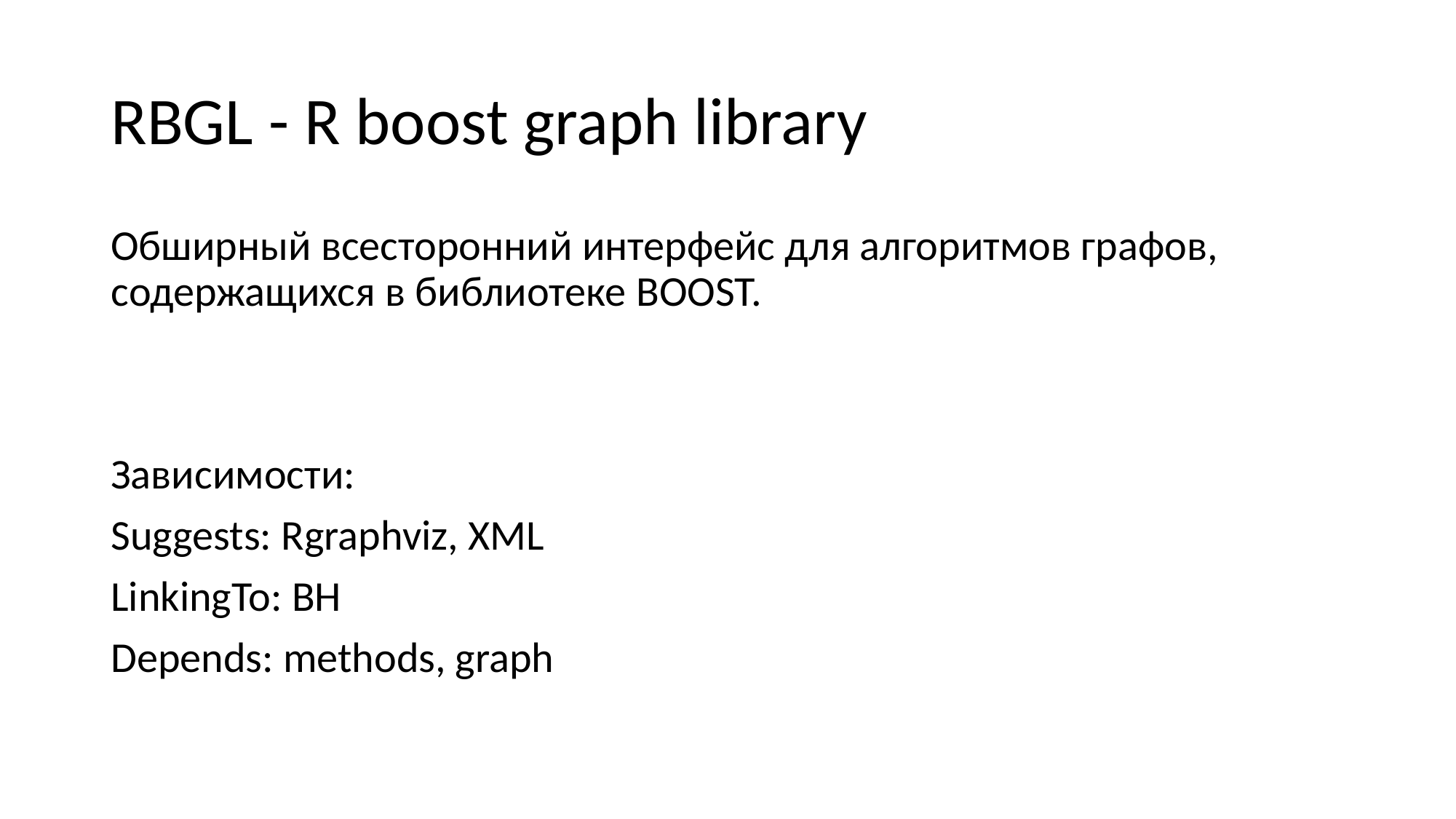

# RBGL - R boost graph library
Обширный всесторонний интерфейс для алгоритмов графов, содержащихся в библиотеке BOOST.

Зависимости:
Suggests: Rgraphviz, XML
LinkingTo: BH
Depends: methods, graph